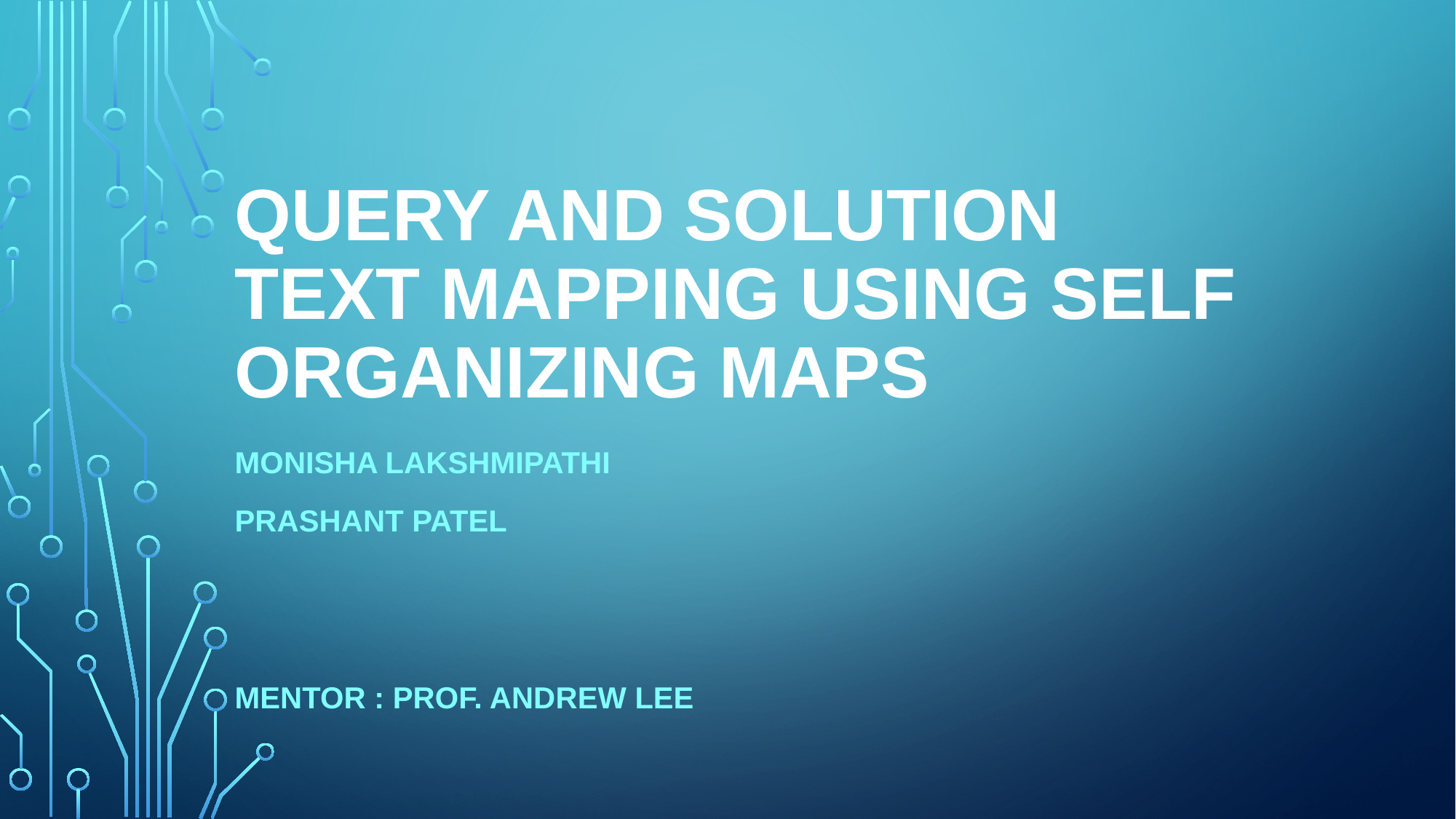

# Query and Solution Text Mapping using Self Organizing Maps
Monisha Lakshmipathi
Prashant Patel

MENTOR : PROF. Andrew lee